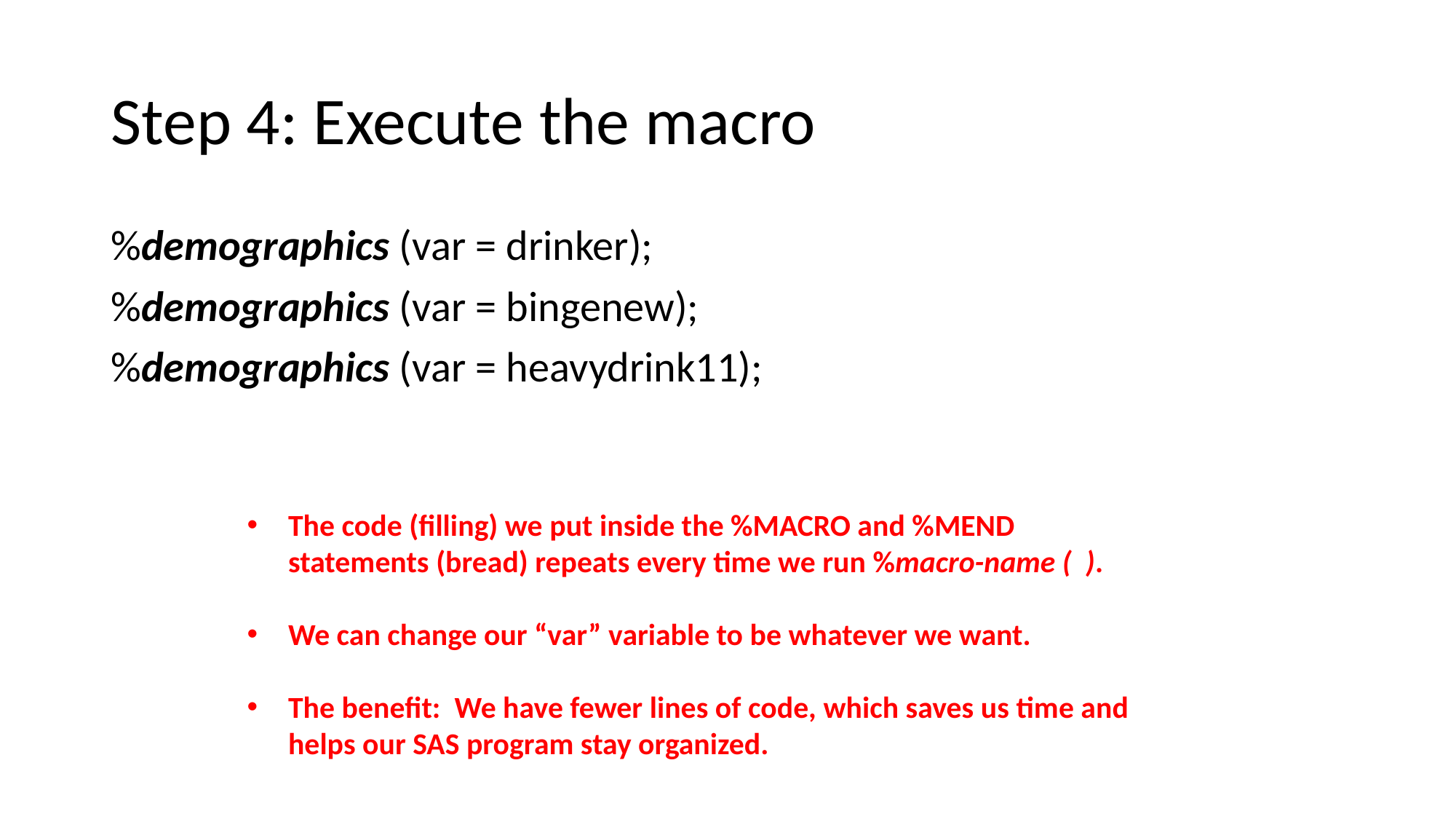

# Step 4: Execute the macro
%demographics (var = drinker);
%demographics (var = bingenew);
%demographics (var = heavydrink11);
The code (filling) we put inside the %MACRO and %MEND statements (bread) repeats every time we run %macro-name (  ).

We can change our “var” variable to be whatever we want.

The benefit:  We have fewer lines of code, which saves us time and helps our SAS program stay organized.